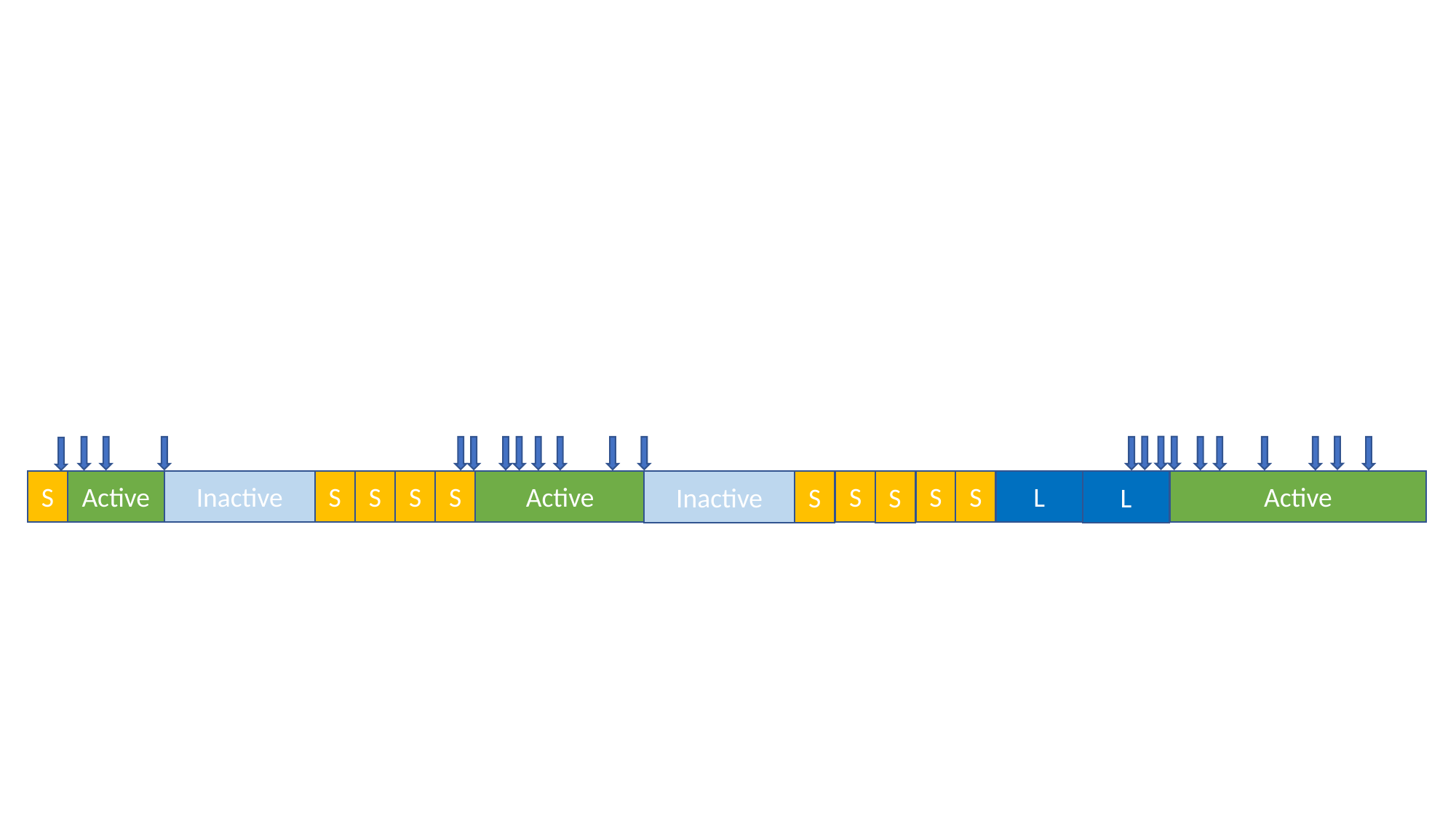

Inactive
L
S
S
S
Active

S
Active
S
S
S
S
Active
Inactive
S
L
S